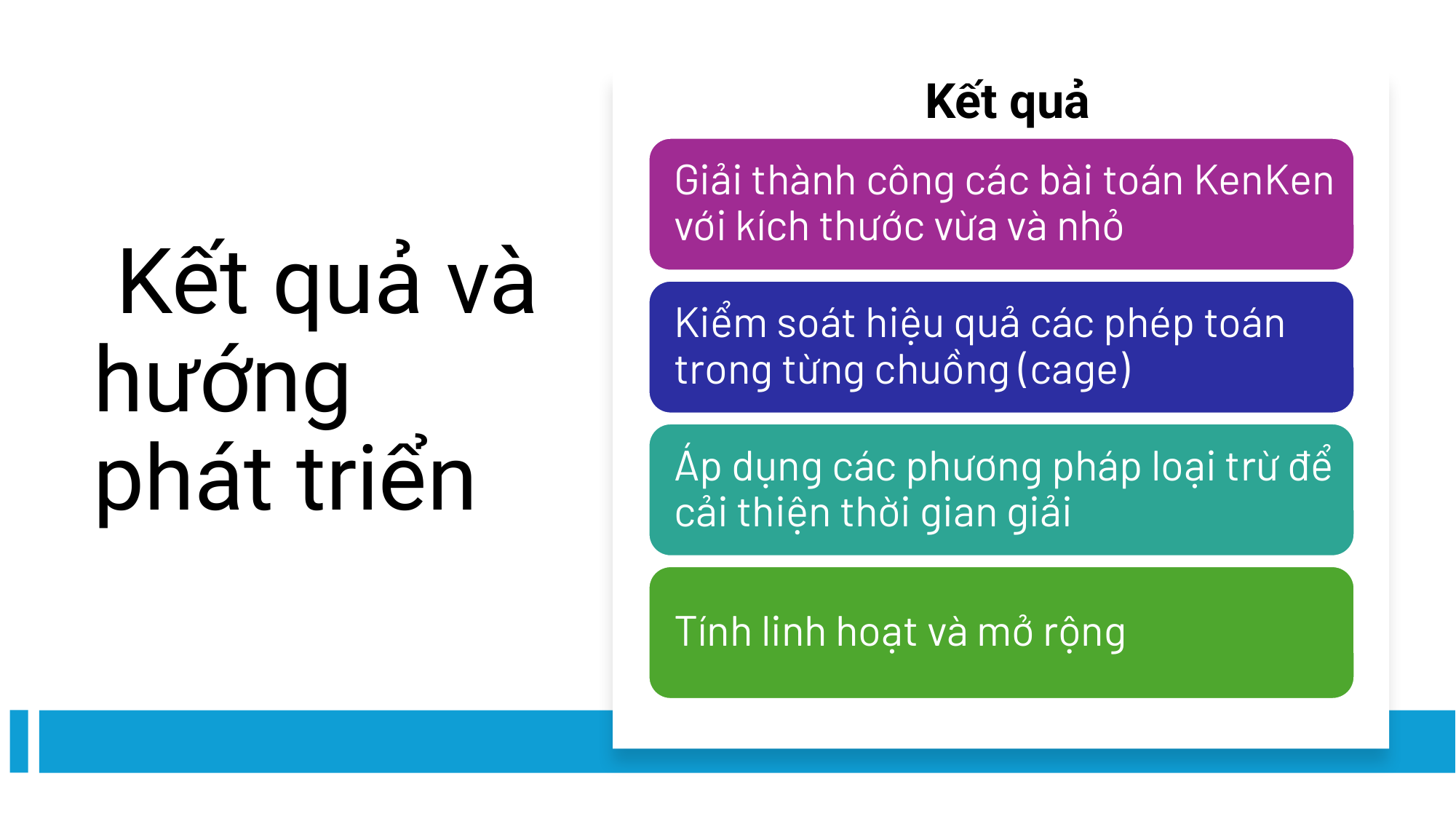

Kết quả và hướng phát triển
# Kết quả

Giải thành công các bài toán KenKen với kích thước vừa và nhỏ
Kiểm soát hiệu quả các phép toán trong từng chuồng (cage)
Áp dụng các phương pháp loại trừ để cải thiện thời gian giải
Tính linh hoạt và mở rộng